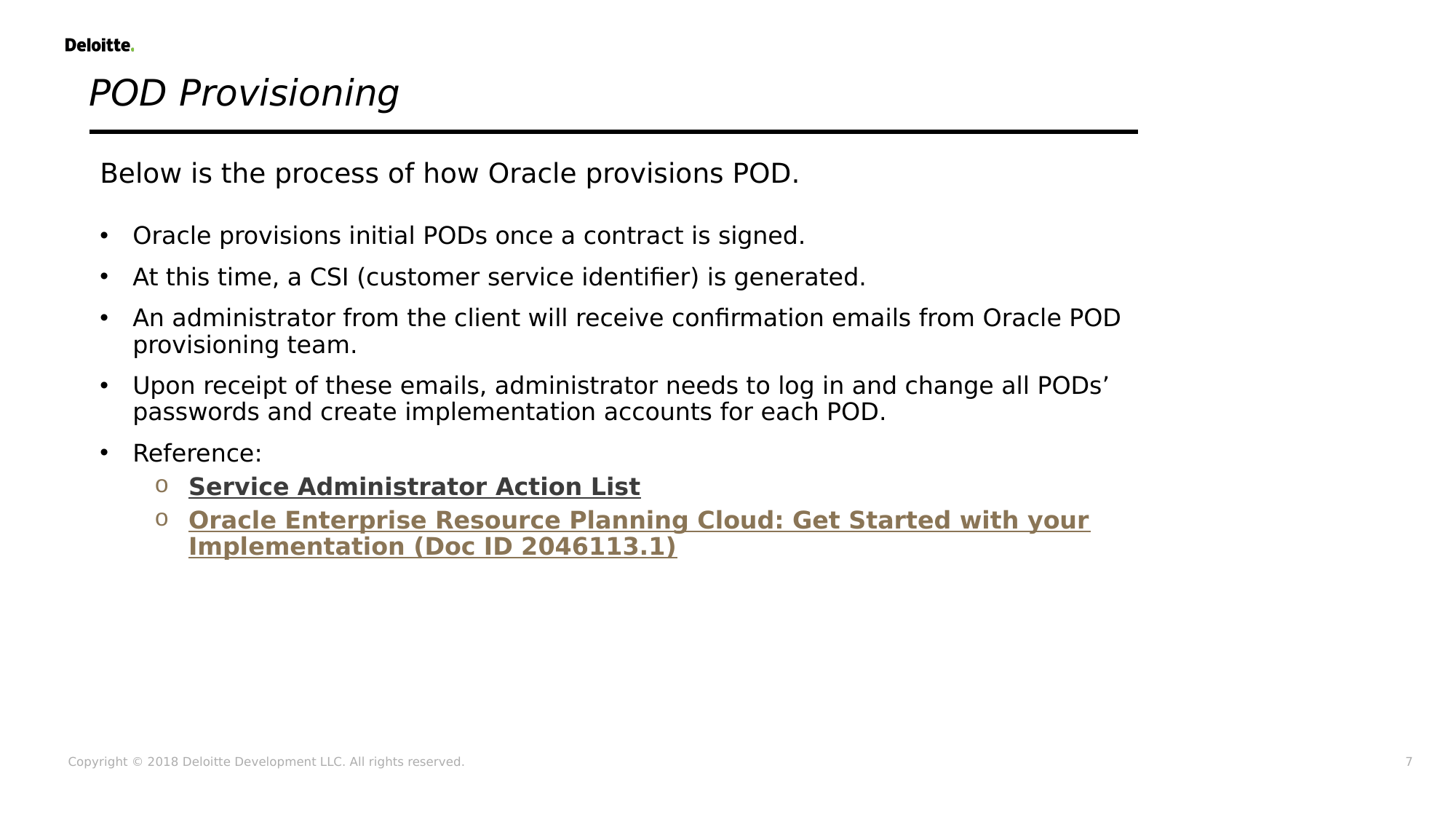

POD Provisioning
Below is the process of how Oracle provisions POD.
Oracle provisions initial PODs once a contract is signed.
At this time, a CSI (customer service identifier) is generated.
An administrator from the client will receive confirmation emails from Oracle POD provisioning team.
Upon receipt of these emails, administrator needs to log in and change all PODs’ passwords and create implementation accounts for each POD.
Reference:
Service Administrator Action List
Oracle Enterprise Resource Planning Cloud: Get Started with your Implementation (Doc ID 2046113.1)